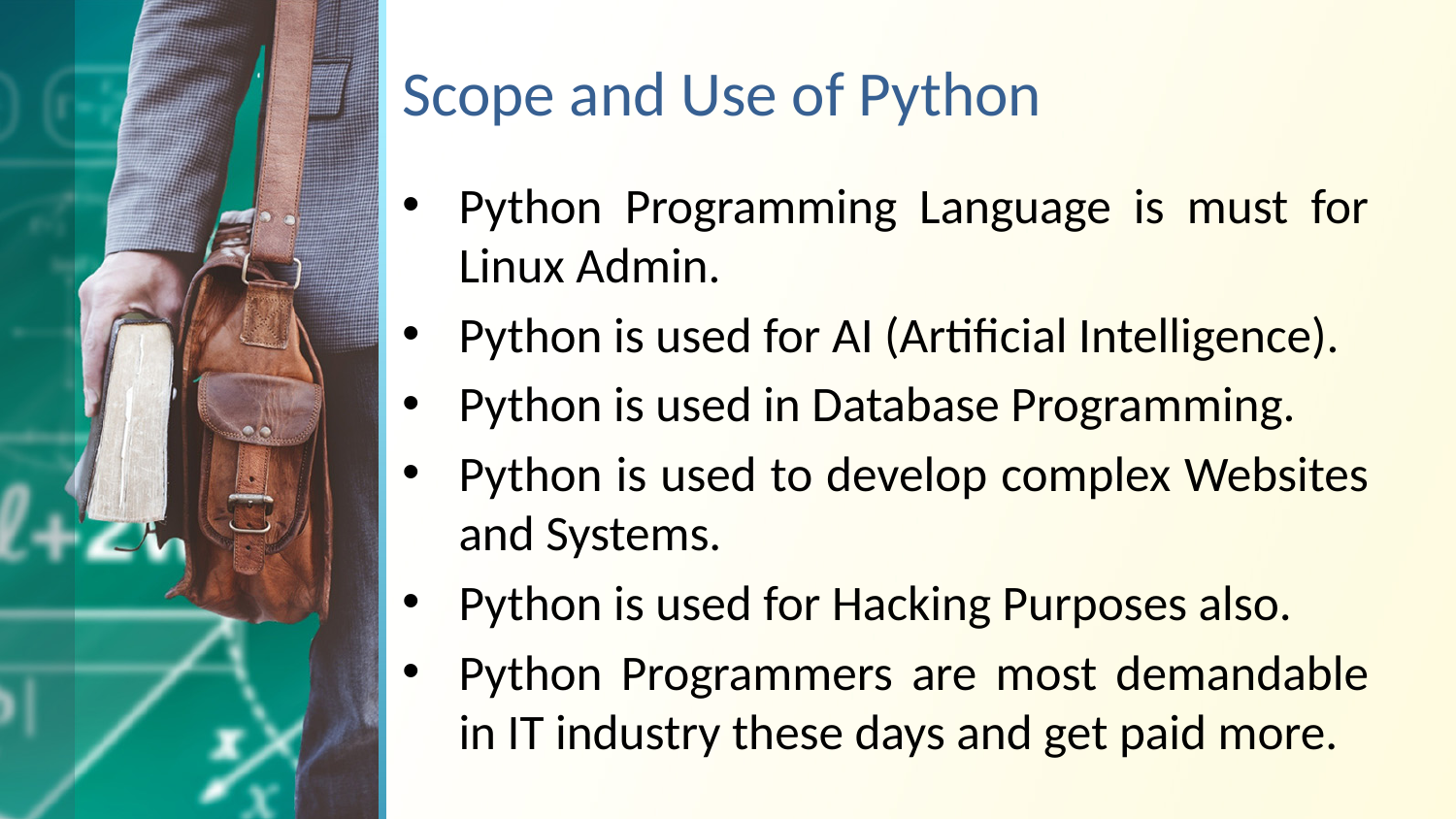

# Scope and Use of Python
Python Programming Language is must for Linux Admin.
Python is used for AI (Artificial Intelligence).
Python is used in Database Programming.
Python is used to develop complex Websites and Systems.
Python is used for Hacking Purposes also.
Python Programmers are most demandable in IT industry these days and get paid more.